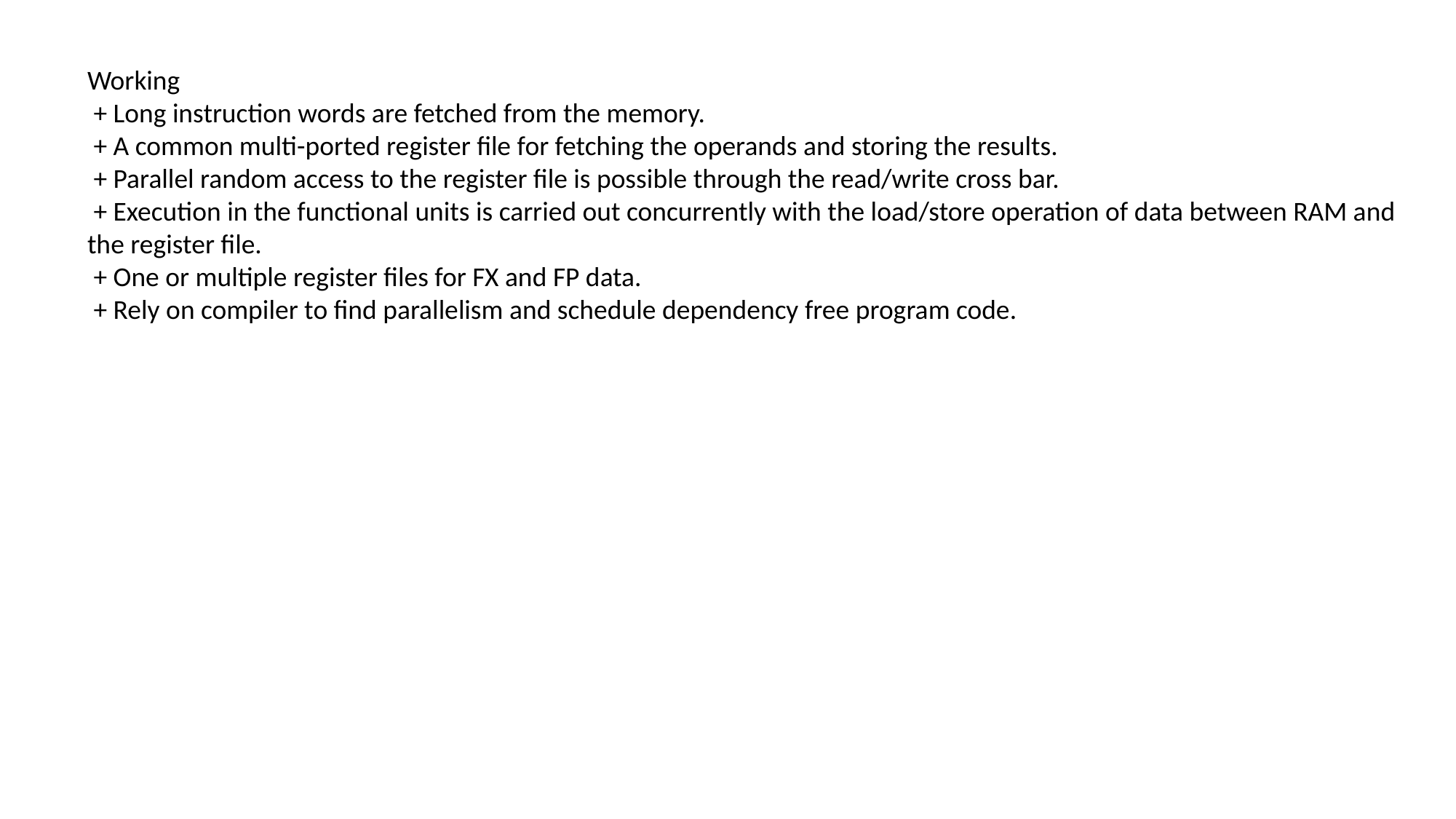

Working
 + Long instruction words are fetched from the memory.
 + A common multi-ported register file for fetching the operands and storing the results.
 + Parallel random access to the register file is possible through the read/write cross bar.
 + Execution in the functional units is carried out concurrently with the load/store operation of data between RAM and the register file.
 + One or multiple register files for FX and FP data.
 + Rely on compiler to find parallelism and schedule dependency free program code.